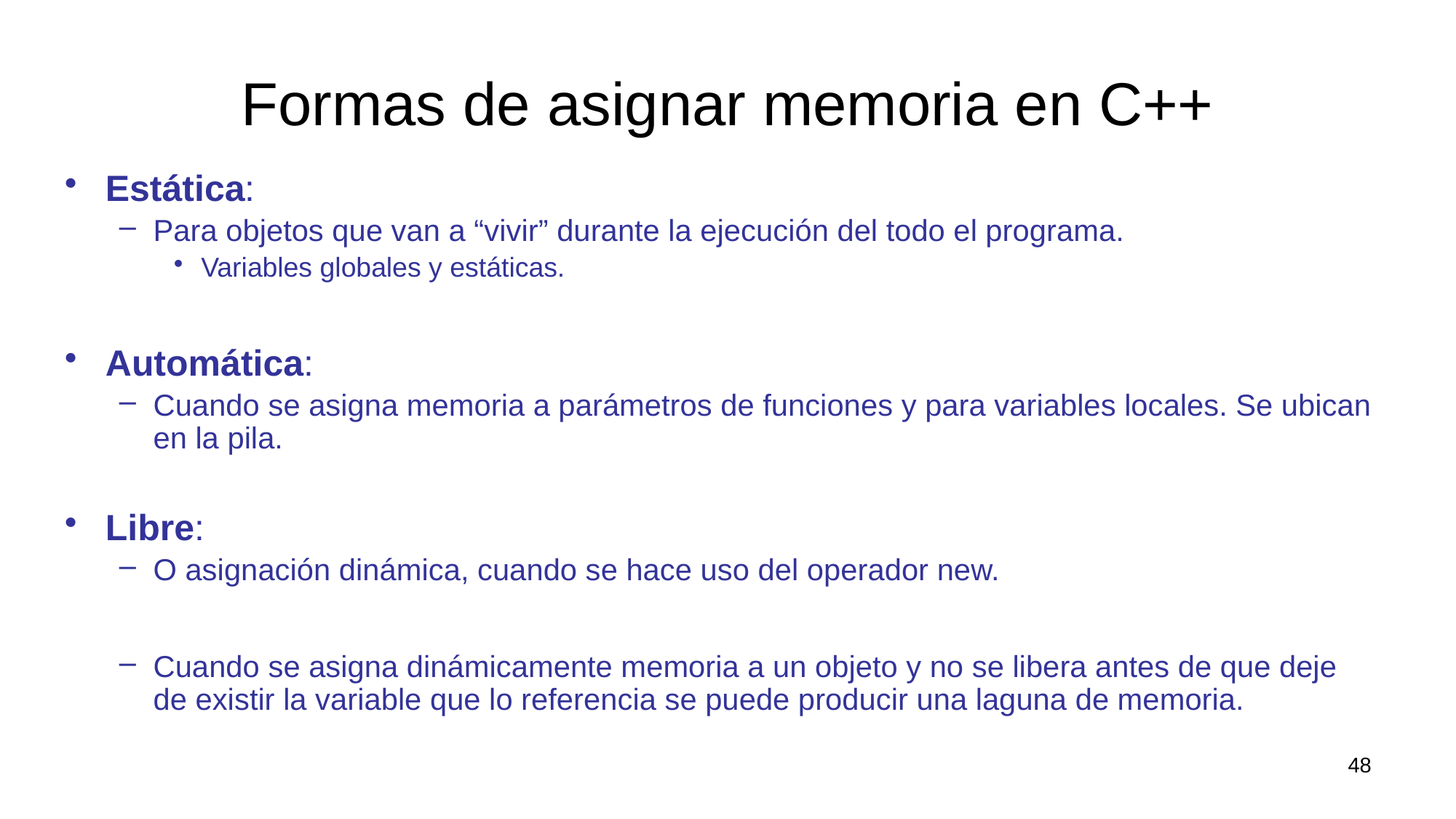

# Formas de asignar memoria en C++
Estática:
Para objetos que van a “vivir” durante la ejecución del todo el programa.
Variables globales y estáticas.

Automática:
Cuando se asigna memoria a parámetros de funciones y para variables locales. Se ubican en la pila.

Libre:
O asignación dinámica, cuando se hace uso del operador new.

Cuando se asigna dinámicamente memoria a un objeto y no se libera antes de que deje de existir la variable que lo referencia se puede producir una laguna de memoria.
48